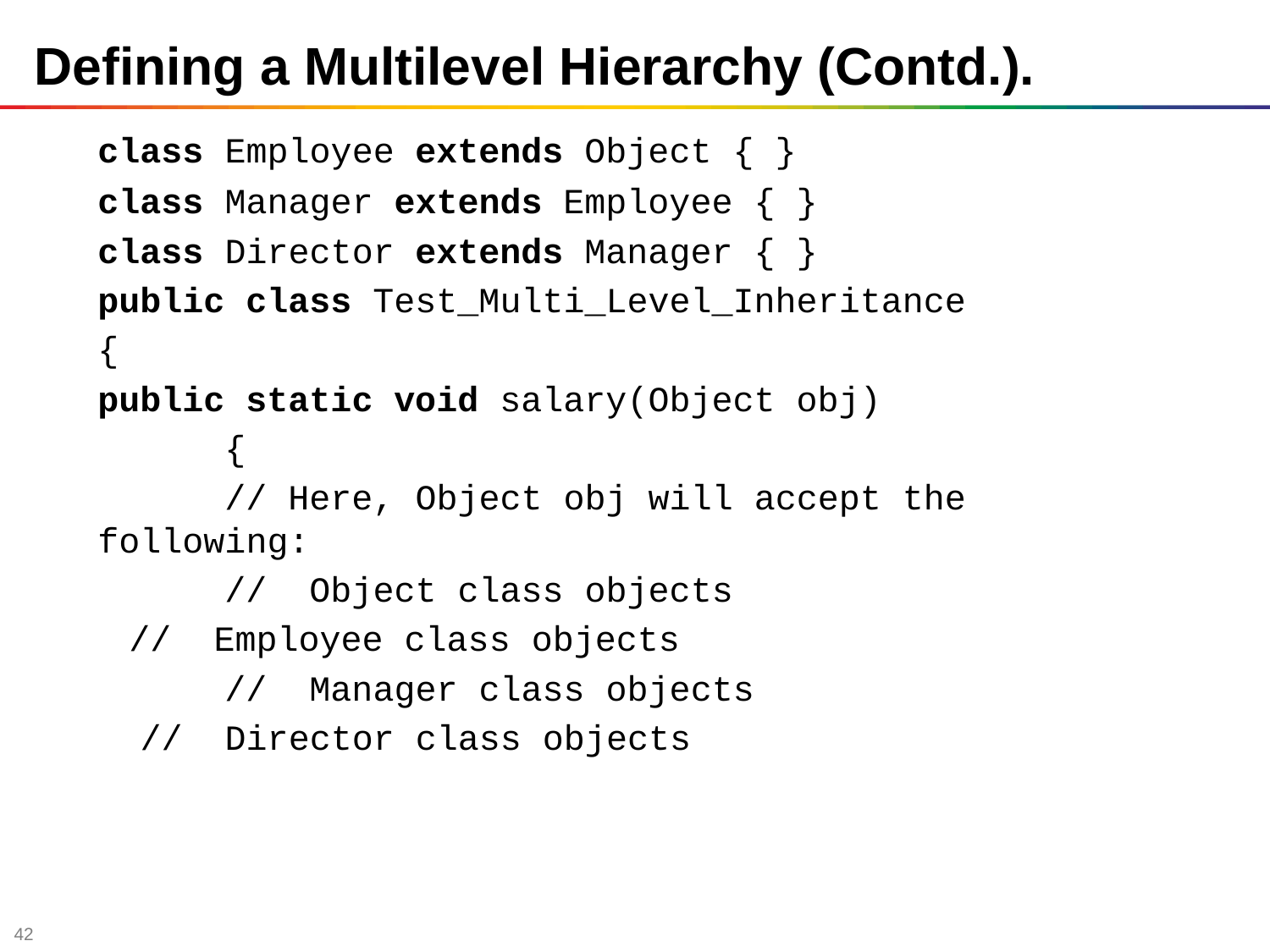

Defining a Multilevel Hierarchy (Contd.).
	class Employee extends Object { }
	class Manager extends Employee { }
	class Director extends Manager { }
 	public class Test_Multi_Level_Inheritance
	{
	public static void salary(Object obj)
  	{
		// Here, Object obj will accept the following:
		//  Object class objects
//  Employee class objects
		//  Manager class objects
	  //  Director class objects